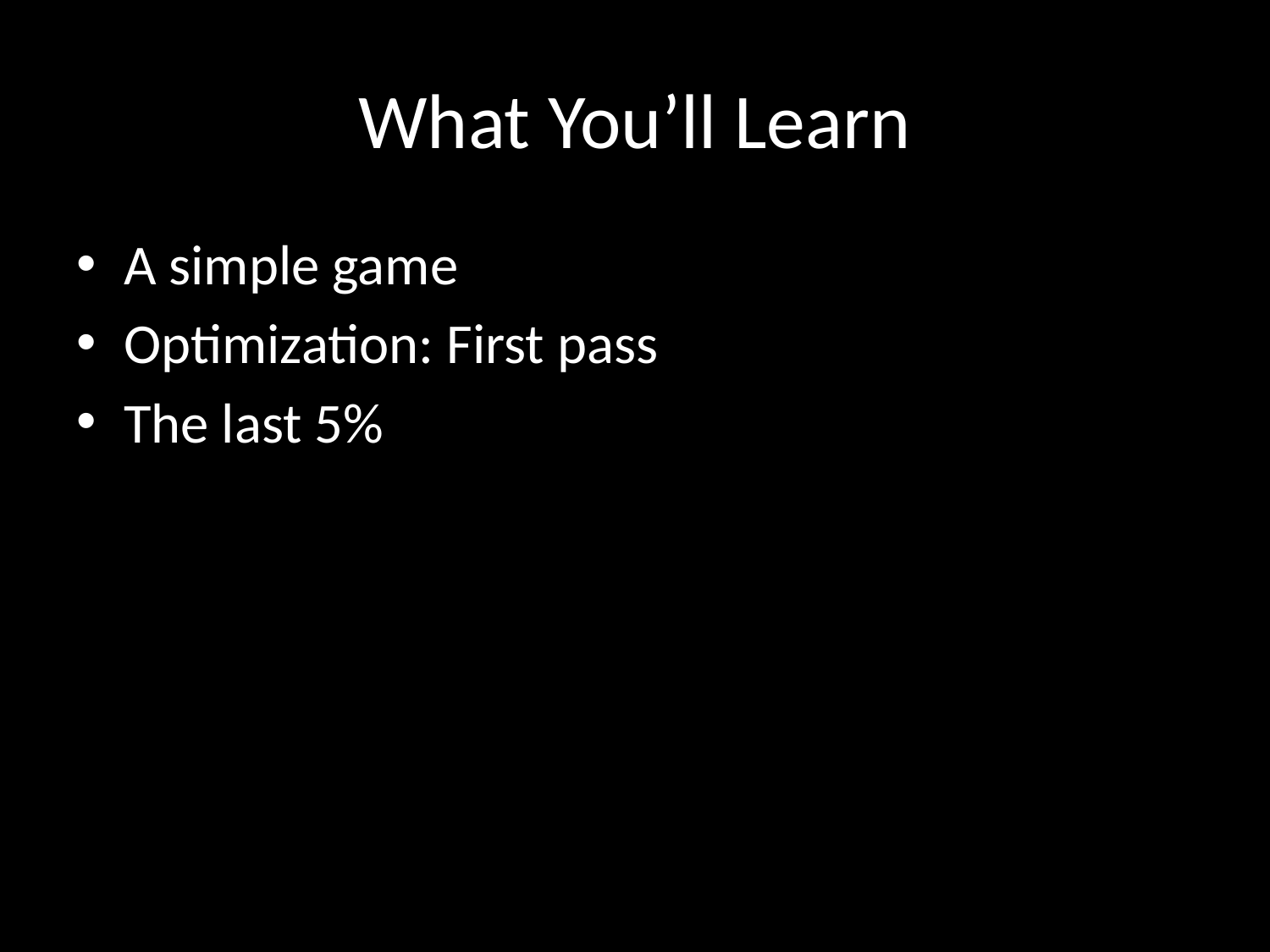

# What You’ll Learn
A simple game
Optimization: First pass
The last 5%